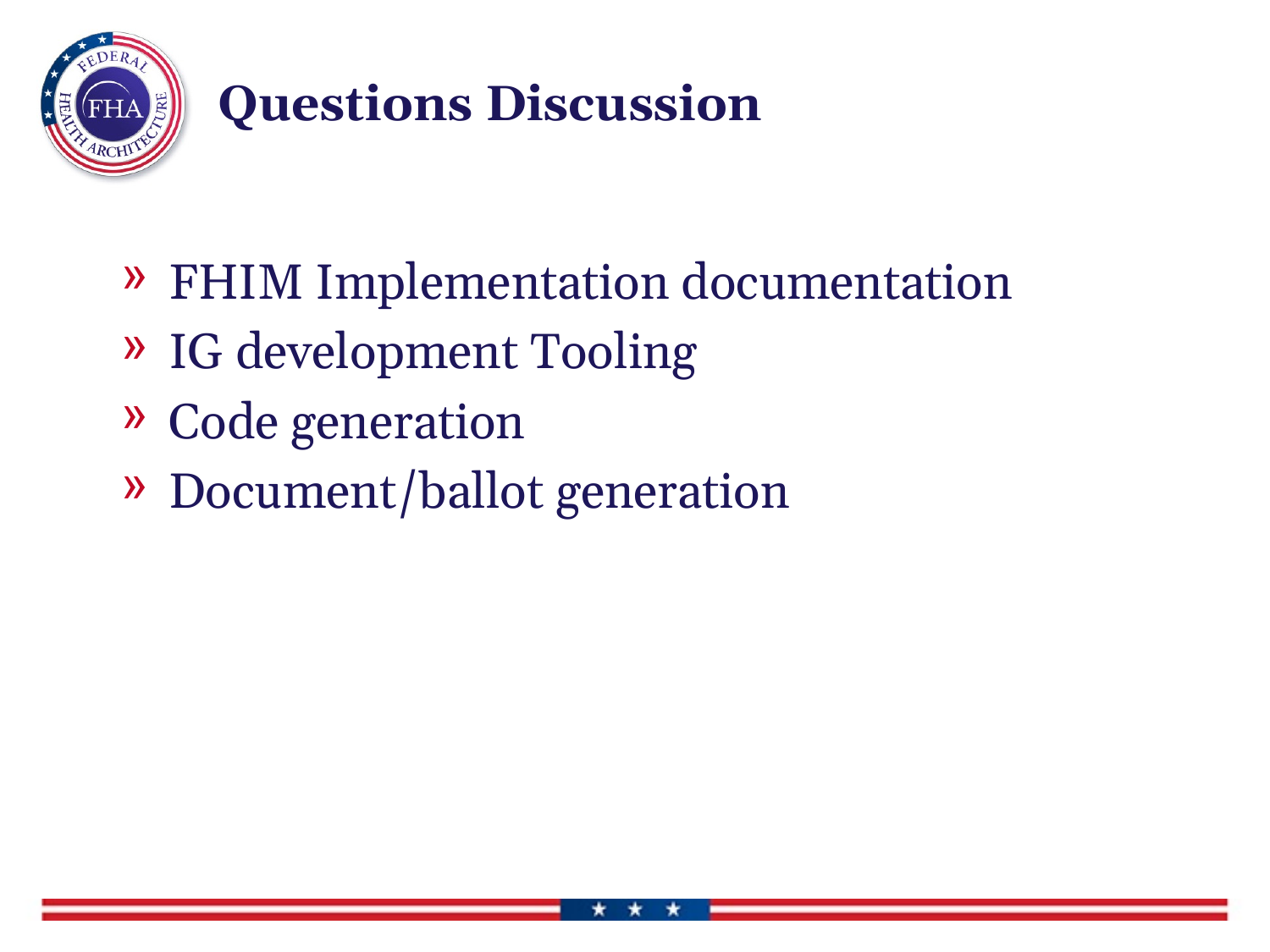

# Questions Discussion
FHIM Implementation documentation
IG development Tooling
Code generation
Document/ballot generation